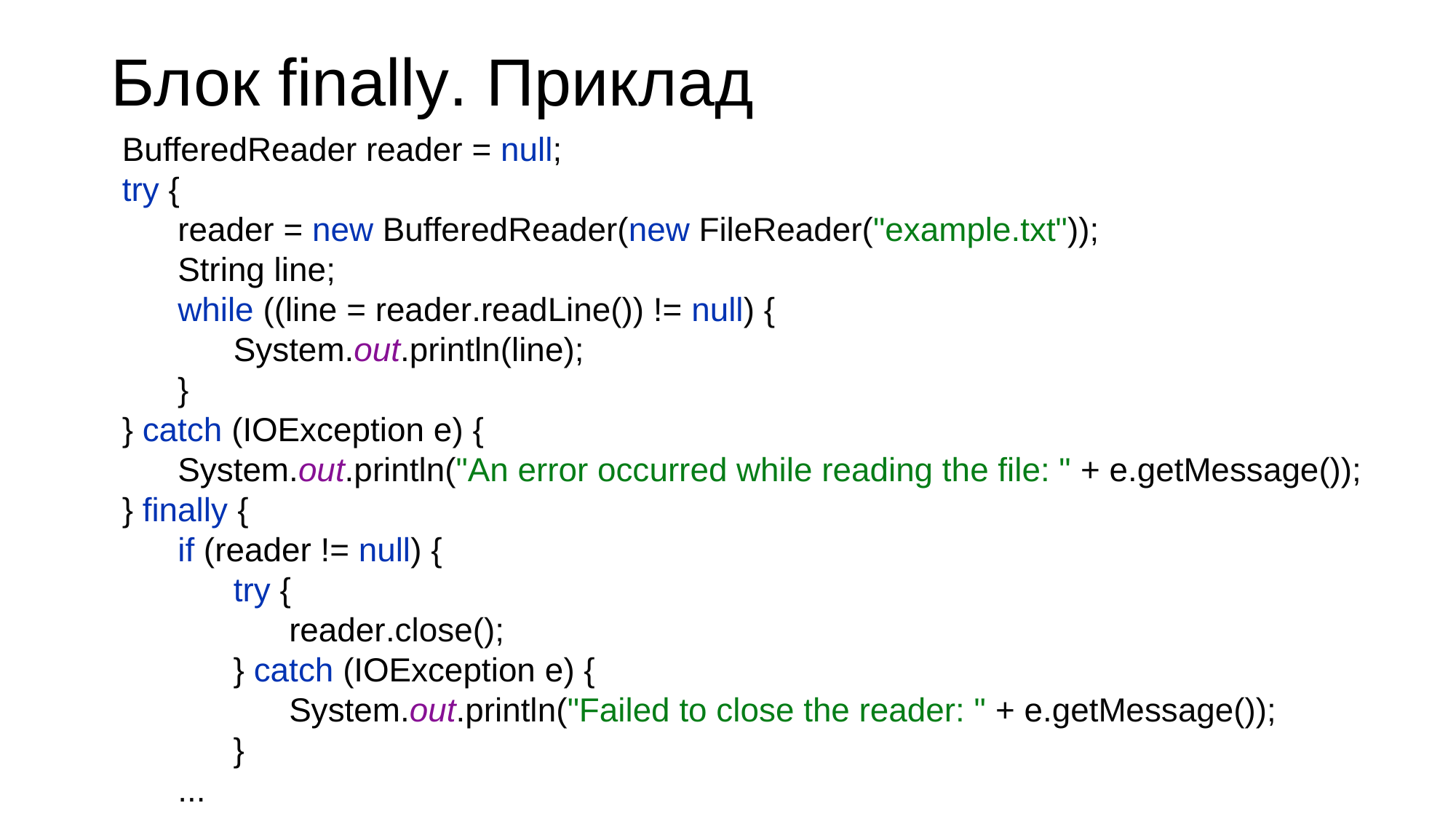

# Блок finally. Приклад
      BufferedReader reader = null;
      try {
            reader = new BufferedReader(new FileReader("example.txt"));
            String line;
            while ((line = reader.readLine()) != null) {
                  System.out.println(line);
            }
      } catch (IOException e) {
            System.out.println("An error occurred while reading the file: " + e.getMessage());
      } finally {
            if (reader != null) {
                  try {
                        reader.close();
                  } catch (IOException e) {
                        System.out.println("Failed to close the reader: " + e.getMessage());
                  }
            ...